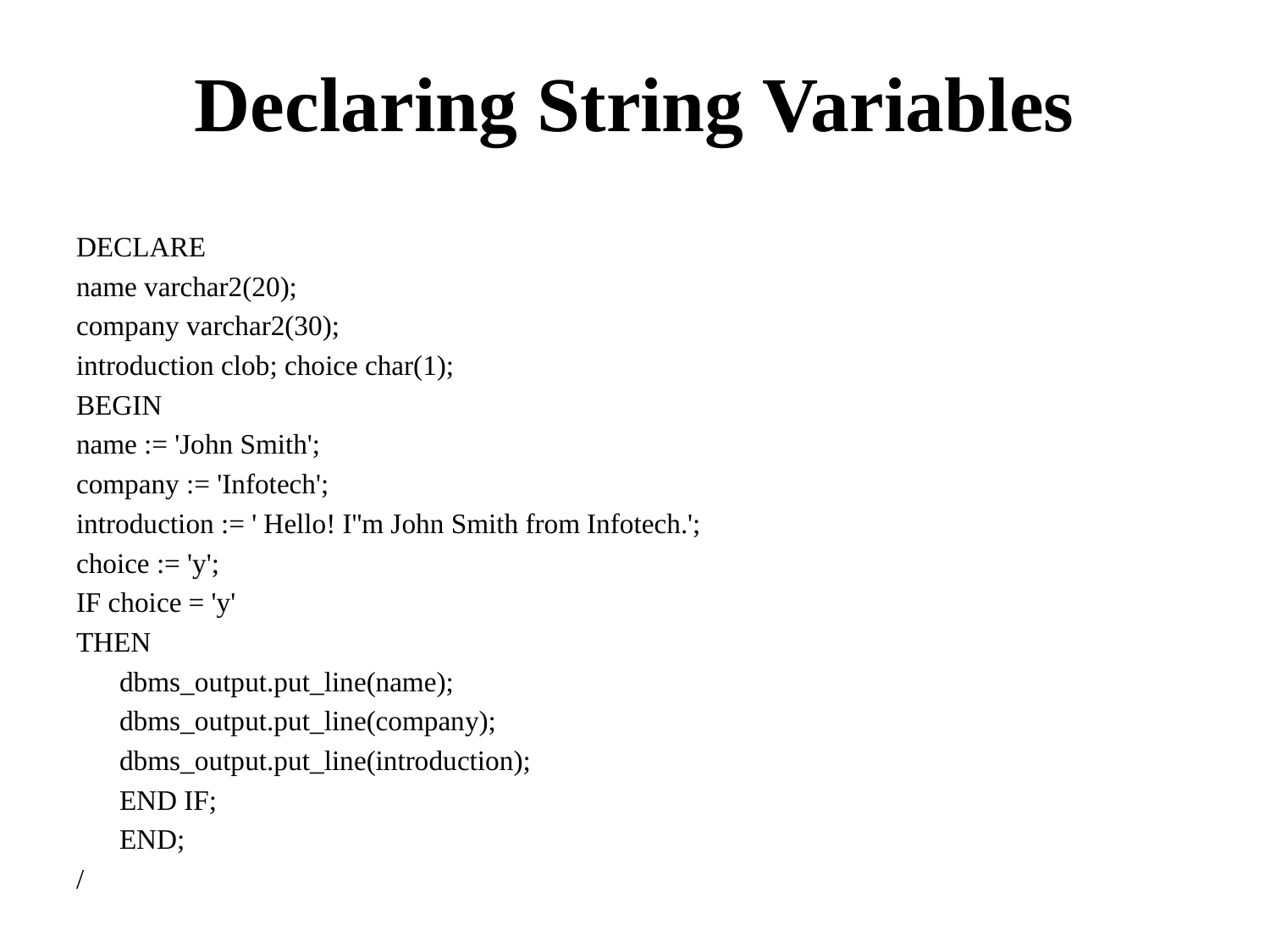

# Declaring String Variables
DECLARE
name varchar2(20);
company varchar2(30);
introduction clob; choice char(1);
BEGIN
name := 'John Smith';
company := 'Infotech';
introduction := ' Hello! I''m John Smith from Infotech.';
choice := 'y';
IF choice = 'y'
THEN
	dbms_output.put_line(name);
	dbms_output.put_line(company);
	dbms_output.put_line(introduction);
	END IF;
	END;
/